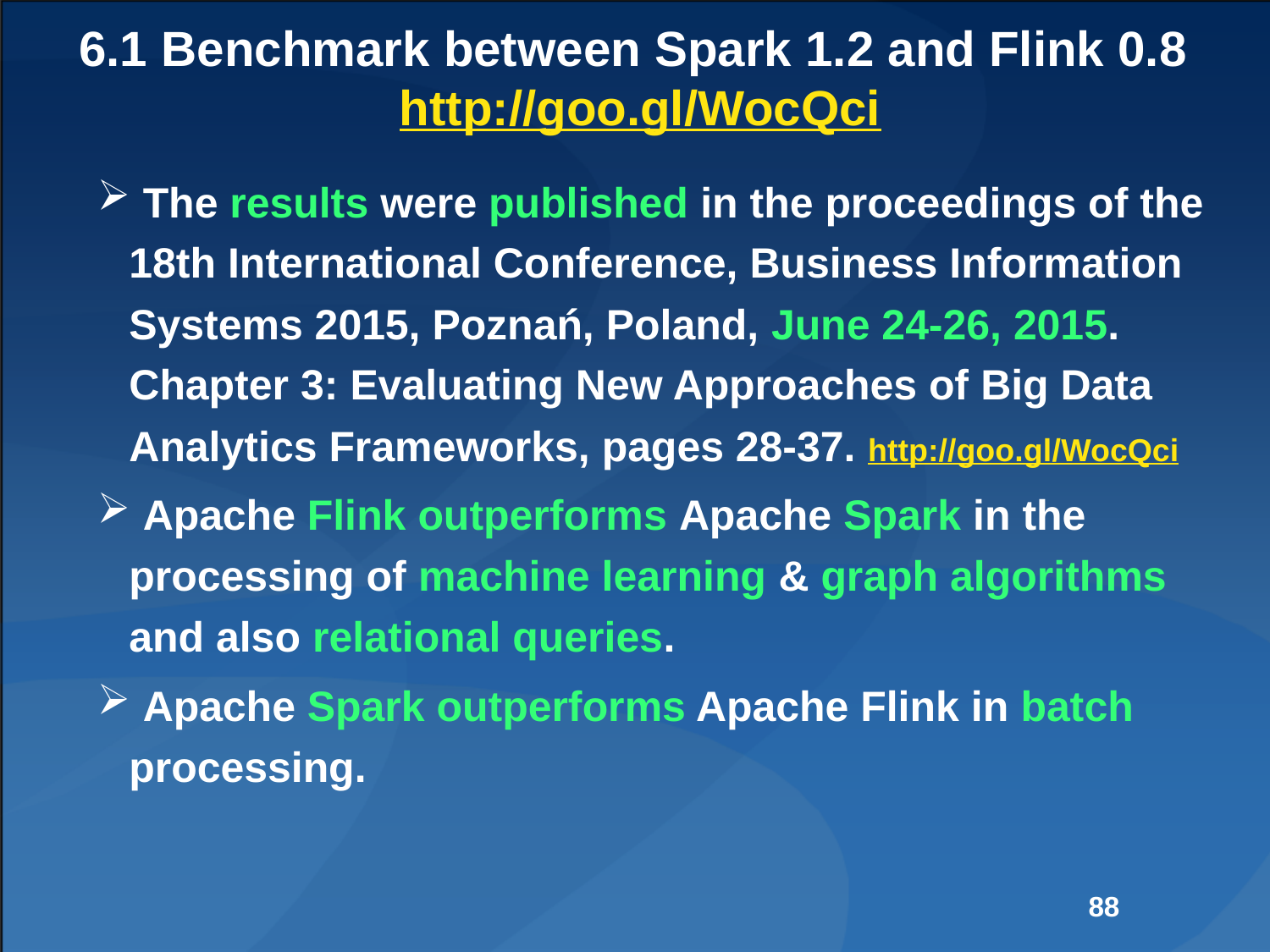

# 6.1 Benchmark between Spark 1.2 and Flink 0.8 http://goo.gl/WocQci
 The results were published in the proceedings of the 18th International Conference, Business Information Systems 2015, Poznań, Poland, June 24-26, 2015. Chapter 3: Evaluating New Approaches of Big Data Analytics Frameworks, pages 28-37. http://goo.gl/WocQci
 Apache Flink outperforms Apache Spark in the processing of machine learning & graph algorithms and also relational queries.
 Apache Spark outperforms Apache Flink in batch processing.

88